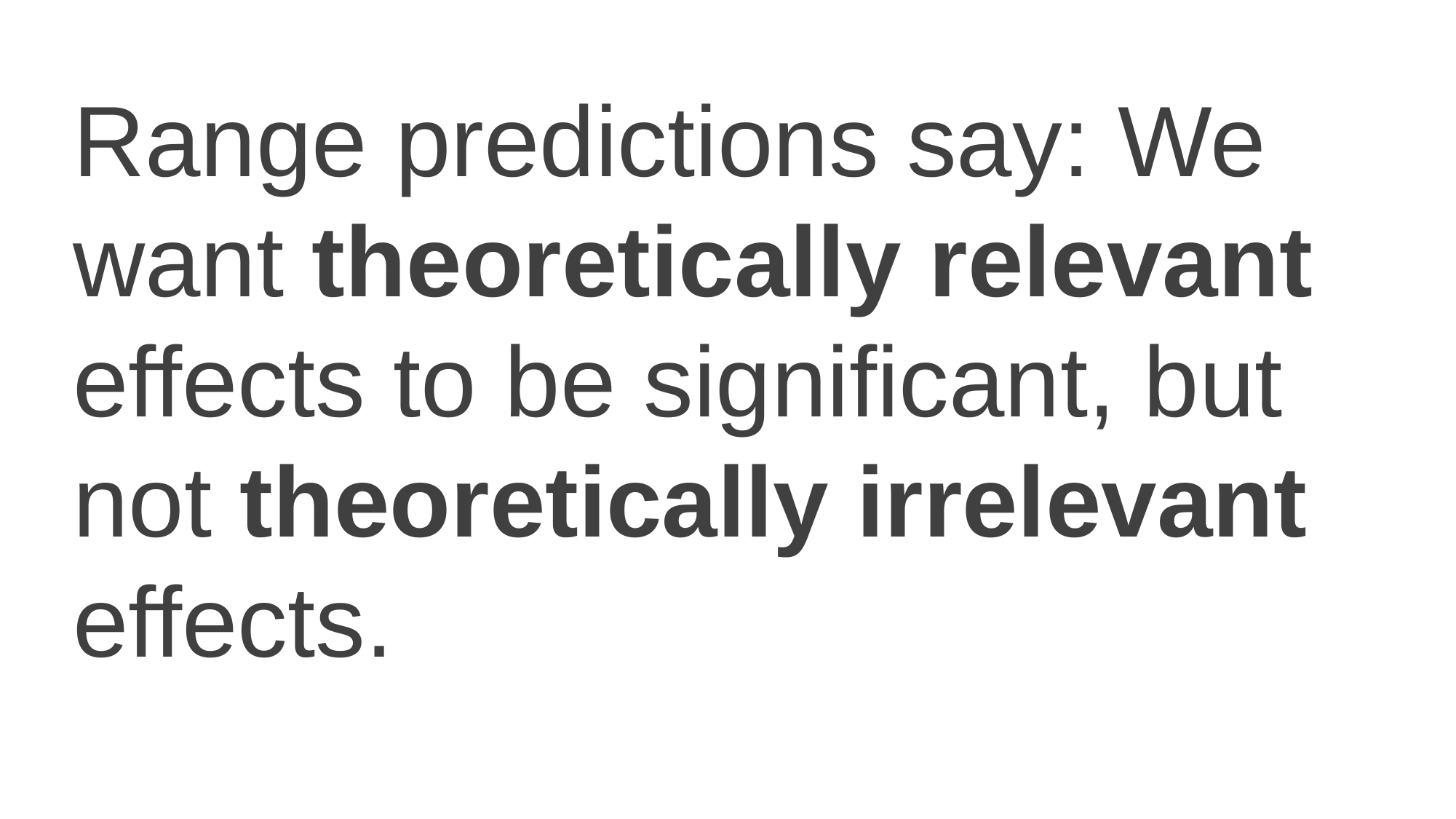

Range predictions say: We want theoretically relevant effects to be significant, but not theoretically irrelevant effects.